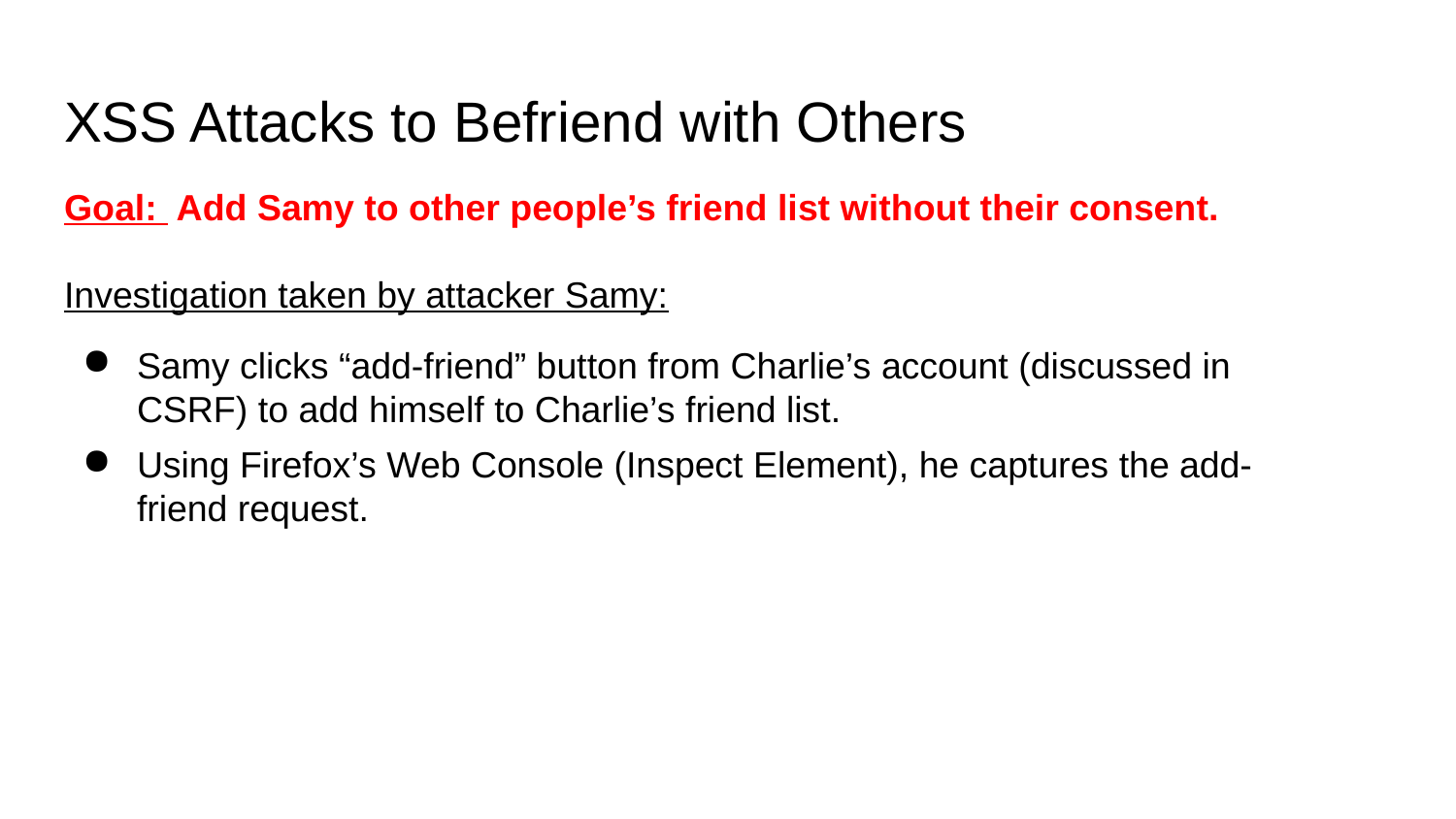

# XSS Attacks to Befriend with Others
Goal:  Add Samy to other people’s friend list without their consent.

Investigation taken by attacker Samy:

Samy clicks “add-friend” button from Charlie’s account (discussed in CSRF) to add himself to Charlie’s friend list.
Using Firefox’s Web Console (Inspect Element), he captures the add-friend request.